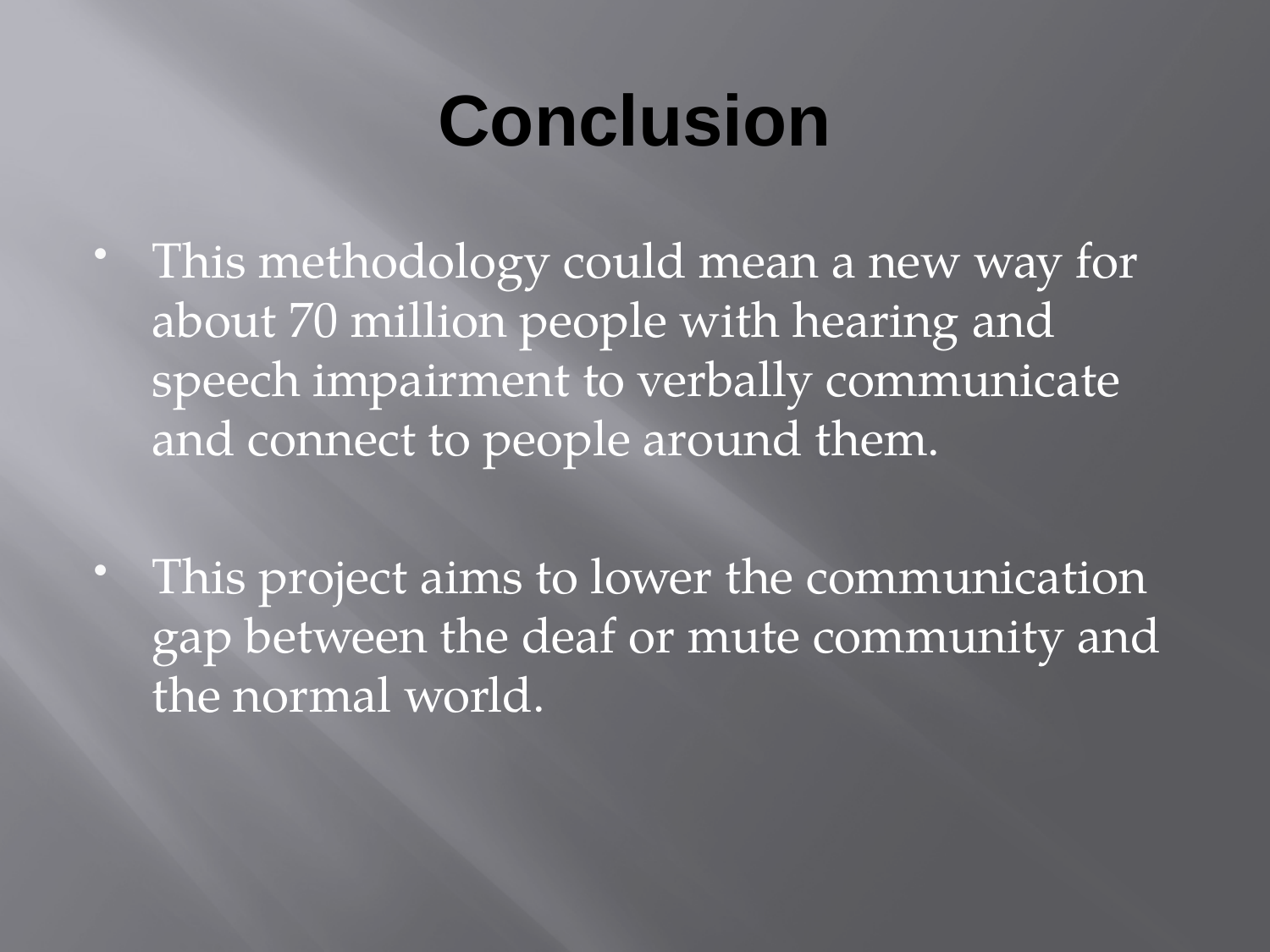

# Conclusion
This methodology could mean a new way for about 70 million people with hearing and speech impairment to verbally communicate and connect to people around them.

This project aims to lower the communication gap between the deaf or mute community and the normal world.